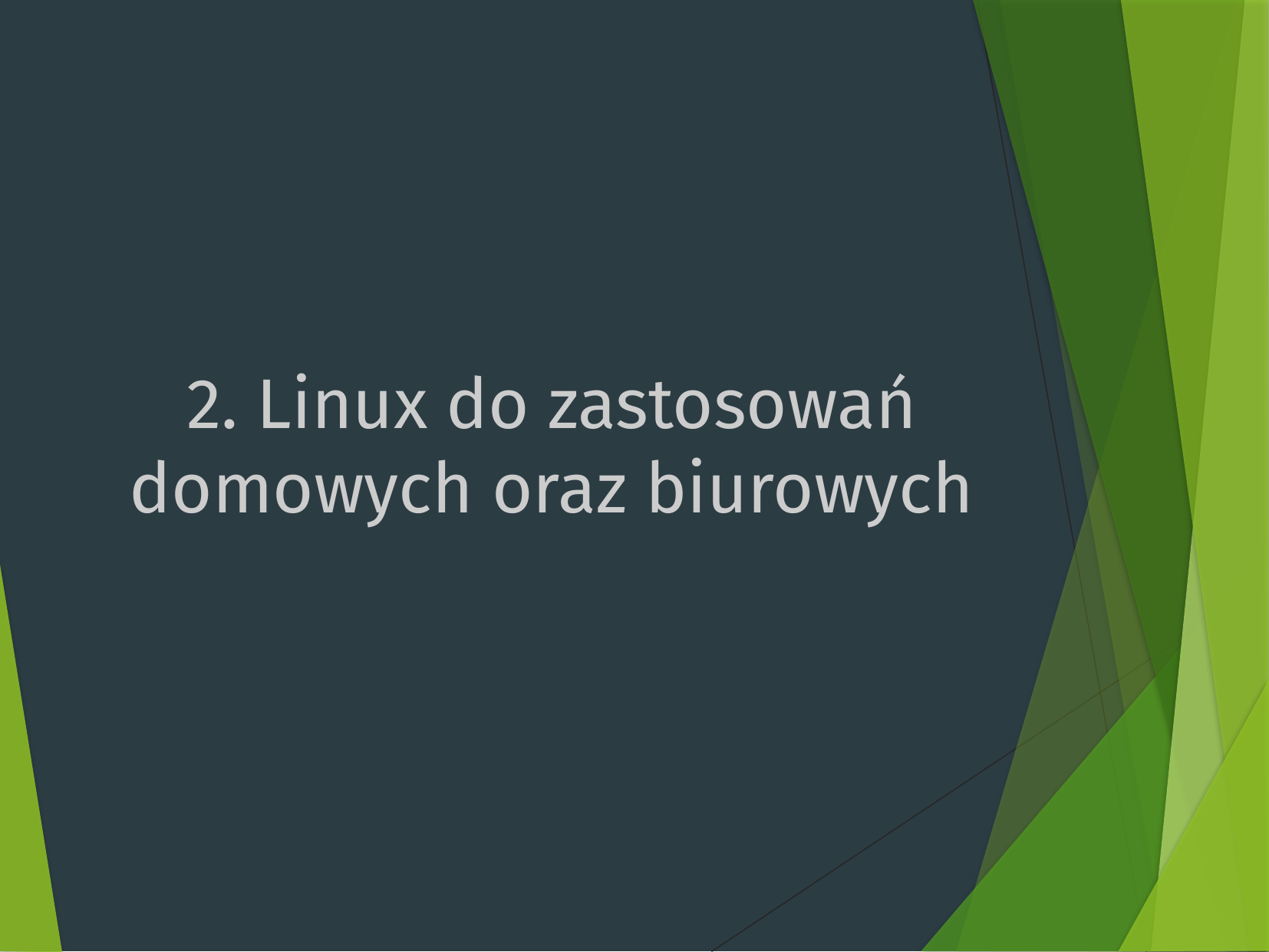

2. Linux do zastosowań domowych oraz biurowych